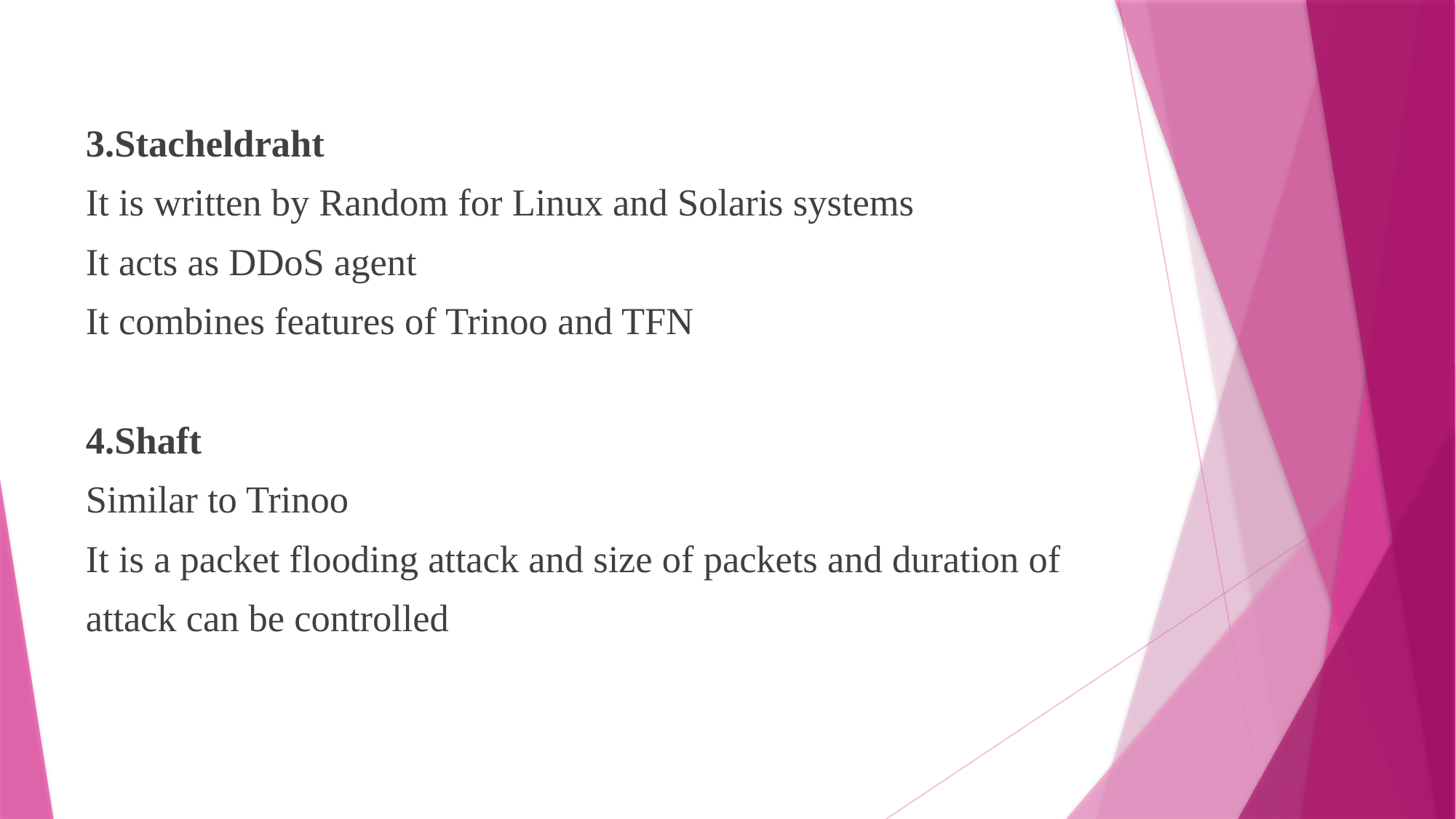

3.Stacheldraht
It is written by Random for Linux and Solaris systems
It acts as DDoS agent
It combines features of Trinoo and TFN

4.Shaft
Similar to Trinoo
It is a packet flooding attack and size of packets and duration of
attack can be controlled